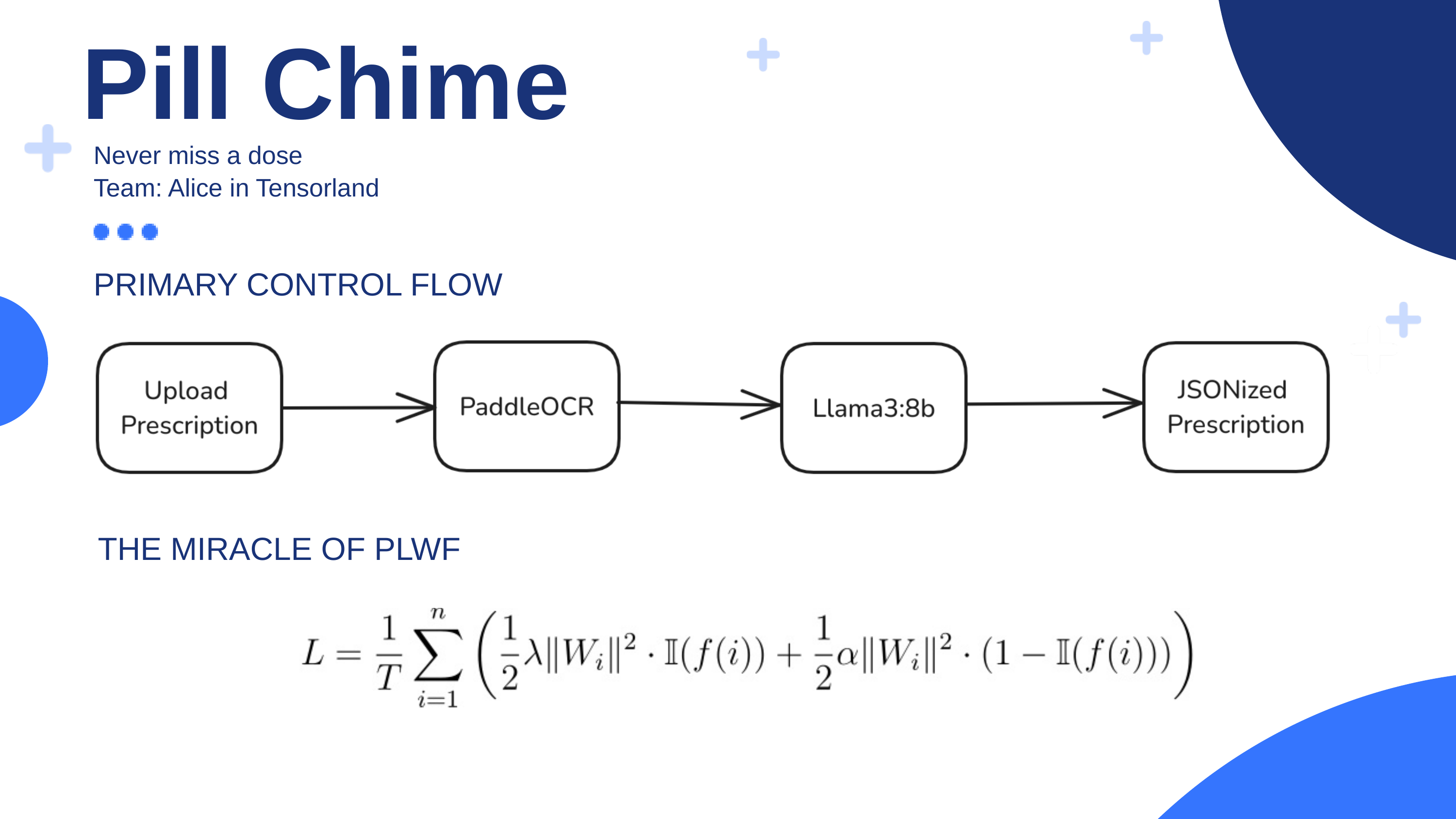

Pill Chime

Never miss a dose
Team: Alice in Tensorland

PRIMARY CONTROL FLOW

THE MIRACLE OF PLWF